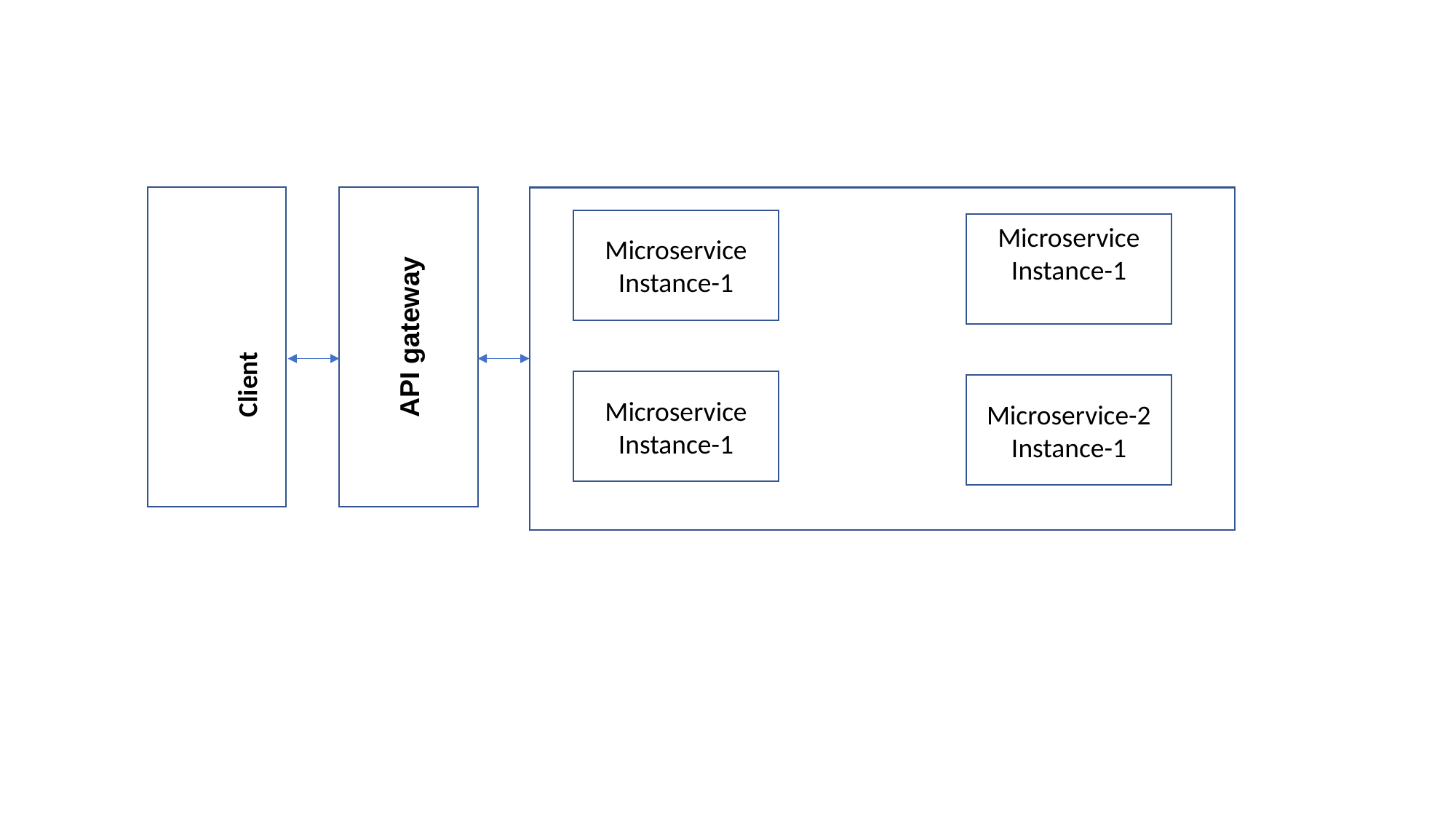

Microservice
Instance-1
Microservice
Instance-1

API gateway
Client
Microservice
Instance-1
Microservice-2
Instance-1